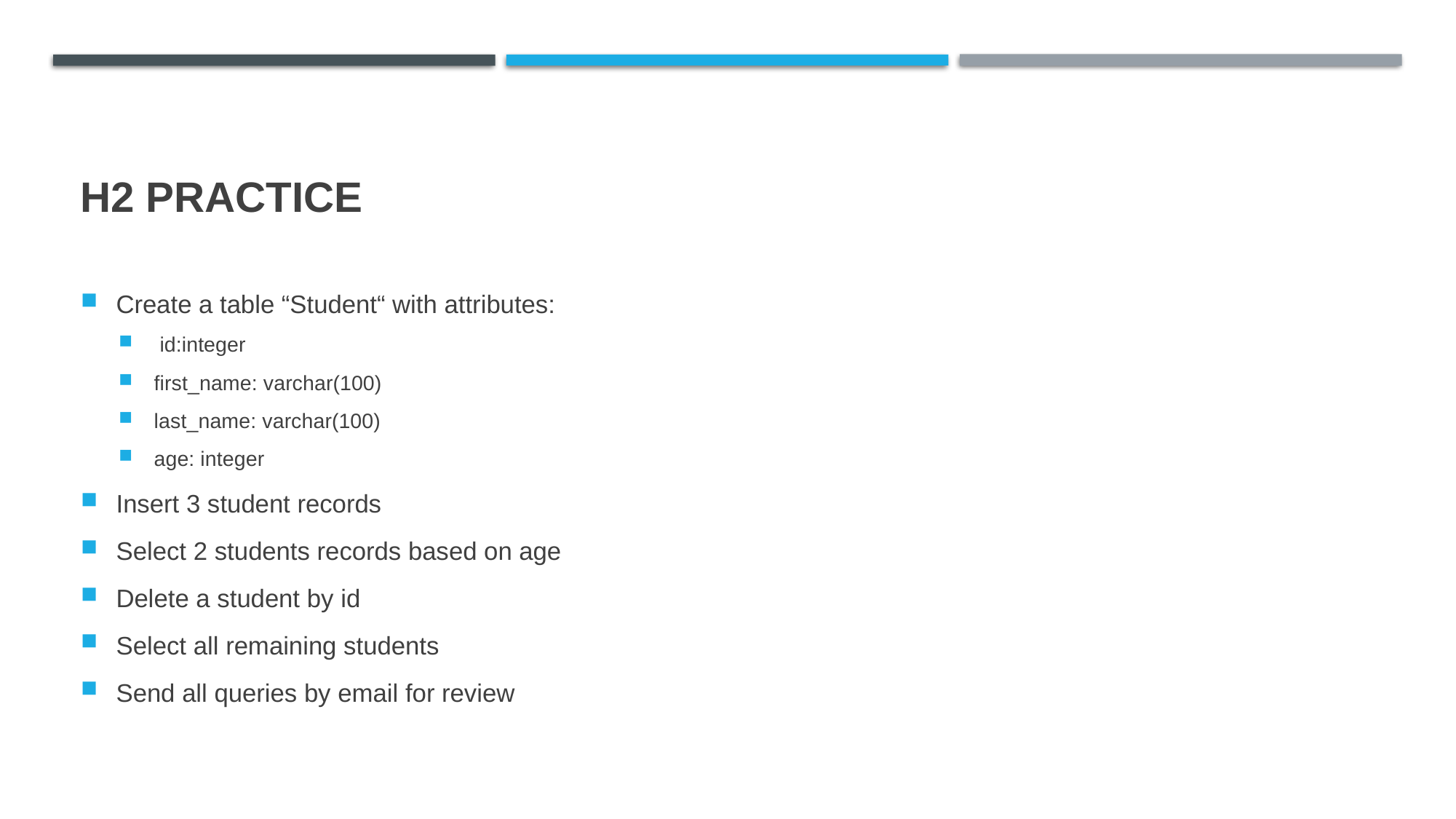

# H2 Practice
Create a table “Student“ with attributes:
 id:integer
first_name: varchar(100)
last_name: varchar(100)
age: integer
Insert 3 student records
Select 2 students records based on age
Delete a student by id
Select all remaining students
Send all queries by email for review